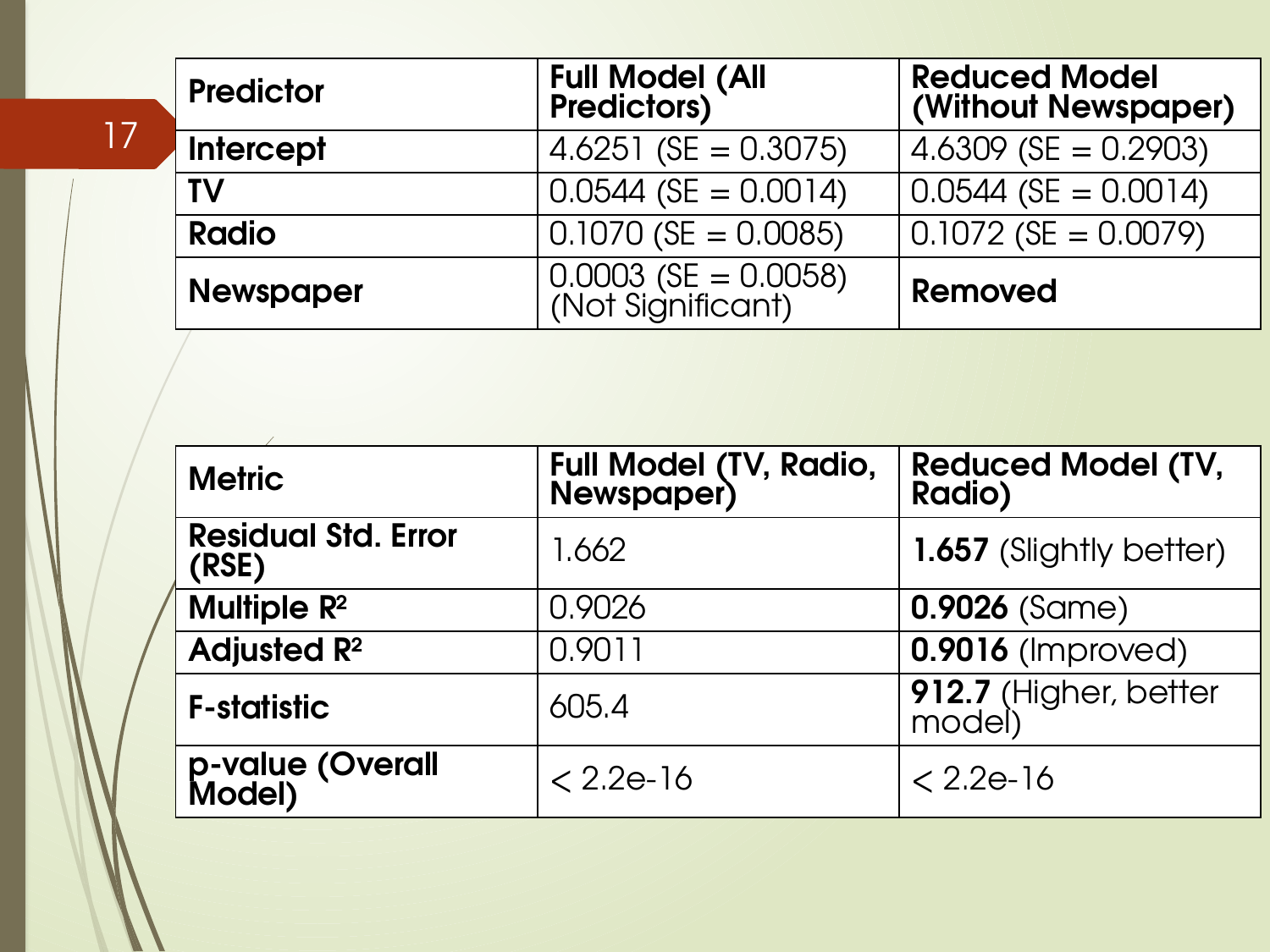

| Predictor | Full Model (All Predictors) | Reduced Model (Without Newspaper) |
| --- | --- | --- |
| Intercept | 4.6251 (SE = 0.3075) | 4.6309 (SE = 0.2903) |
| TV | 0.0544 (SE = 0.0014) | 0.0544 (SE = 0.0014) |
| Radio | 0.1070 (SE = 0.0085) | 0.1072 (SE = 0.0079) |
| Newspaper | 0.0003 (SE = 0.0058) (Not Significant) | Removed |
17
| Metric | Full Model (TV, Radio, Newspaper) | Reduced Model (TV, Radio) |
| --- | --- | --- |
| Residual Std. Error (RSE) | 1.662 | 1.657 (Slightly better) |
| Multiple R² | 0.9026 | 0.9026 (Same) |
| Adjusted R² | 0.9011 | 0.9016 (Improved) |
| F-statistic | 605.4 | 912.7 (Higher, better model) |
| p-value (Overall Model) | < 2.2e-16 | < 2.2e-16 |